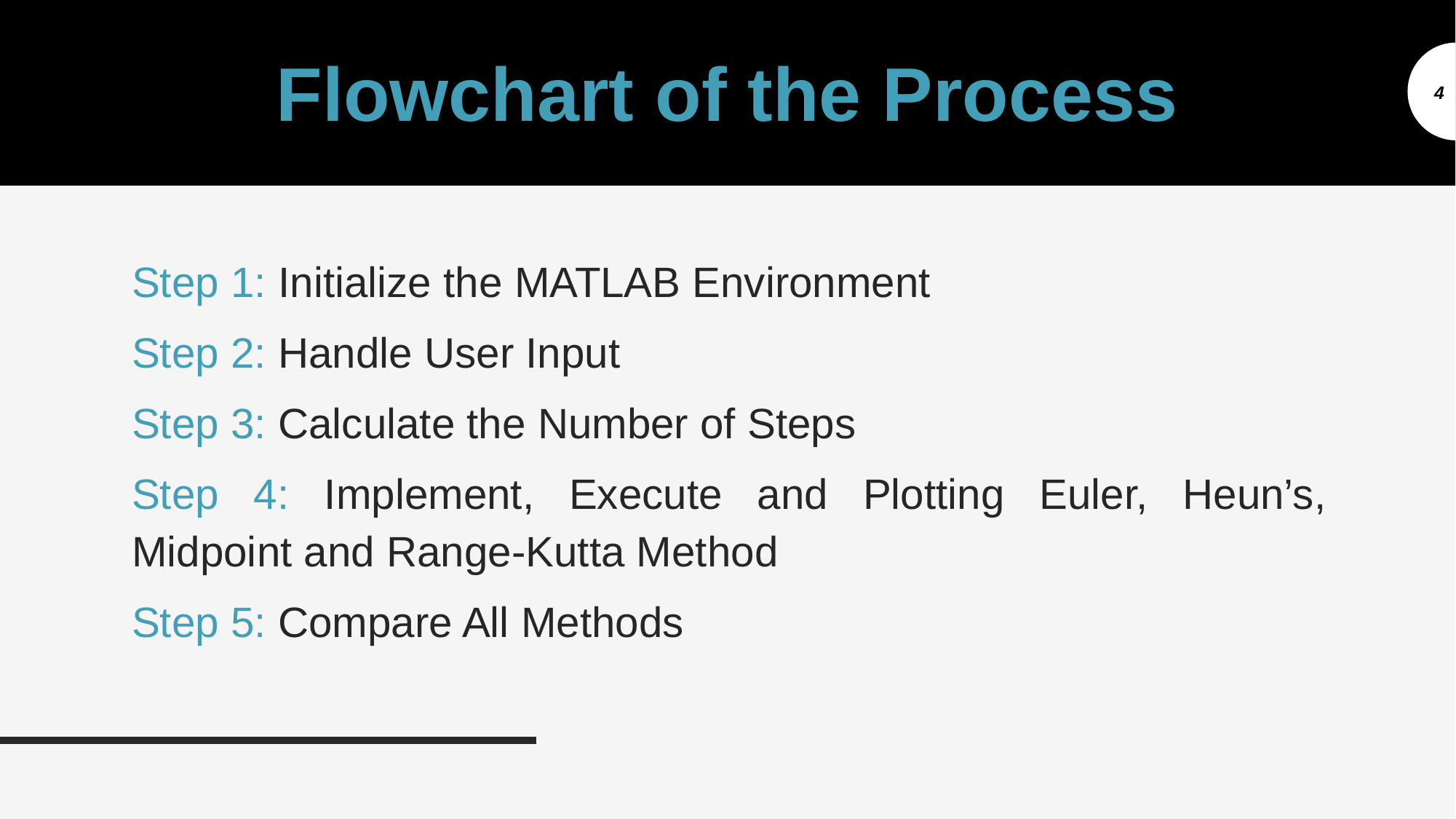

# Flowchart of the Process
4
Step 1: Initialize the MATLAB Environment
Step 2: Handle User Input
Step 3: Calculate the Number of Steps
Step 4: Implement, Execute and Plotting Euler, Heun’s, Midpoint and Range-Kutta Method
Step 5: Compare All Methods